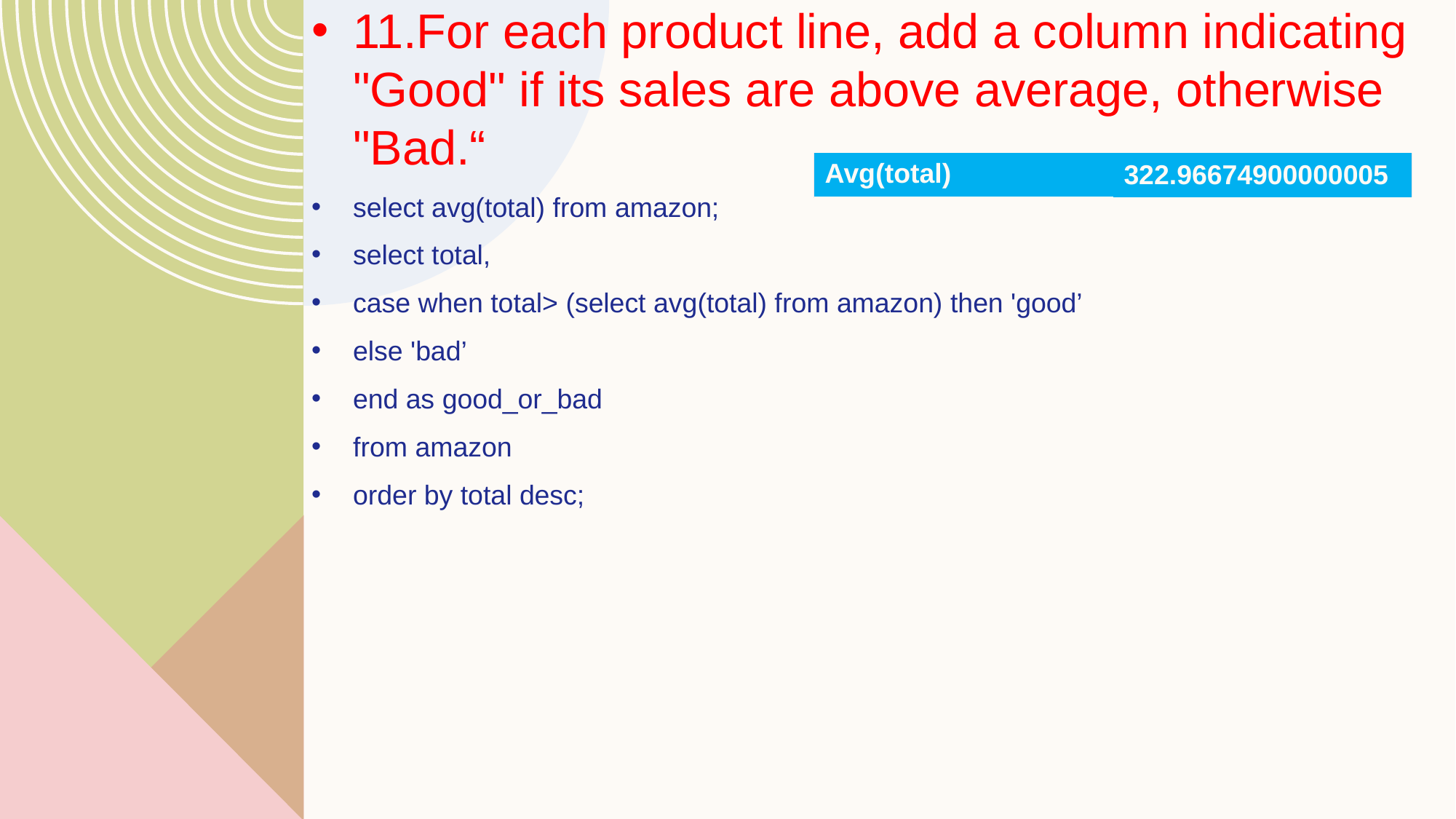

11.For each product line, add a column indicating "Good" if its sales are above average, otherwise "Bad.“
select avg(total) from amazon;
select total,
case when total> (select avg(total) from amazon) then 'good’
else 'bad’
end as good_or_bad
from amazon
order by total desc;
| Avg(total) | 322.96674900000005 |
| --- | --- |